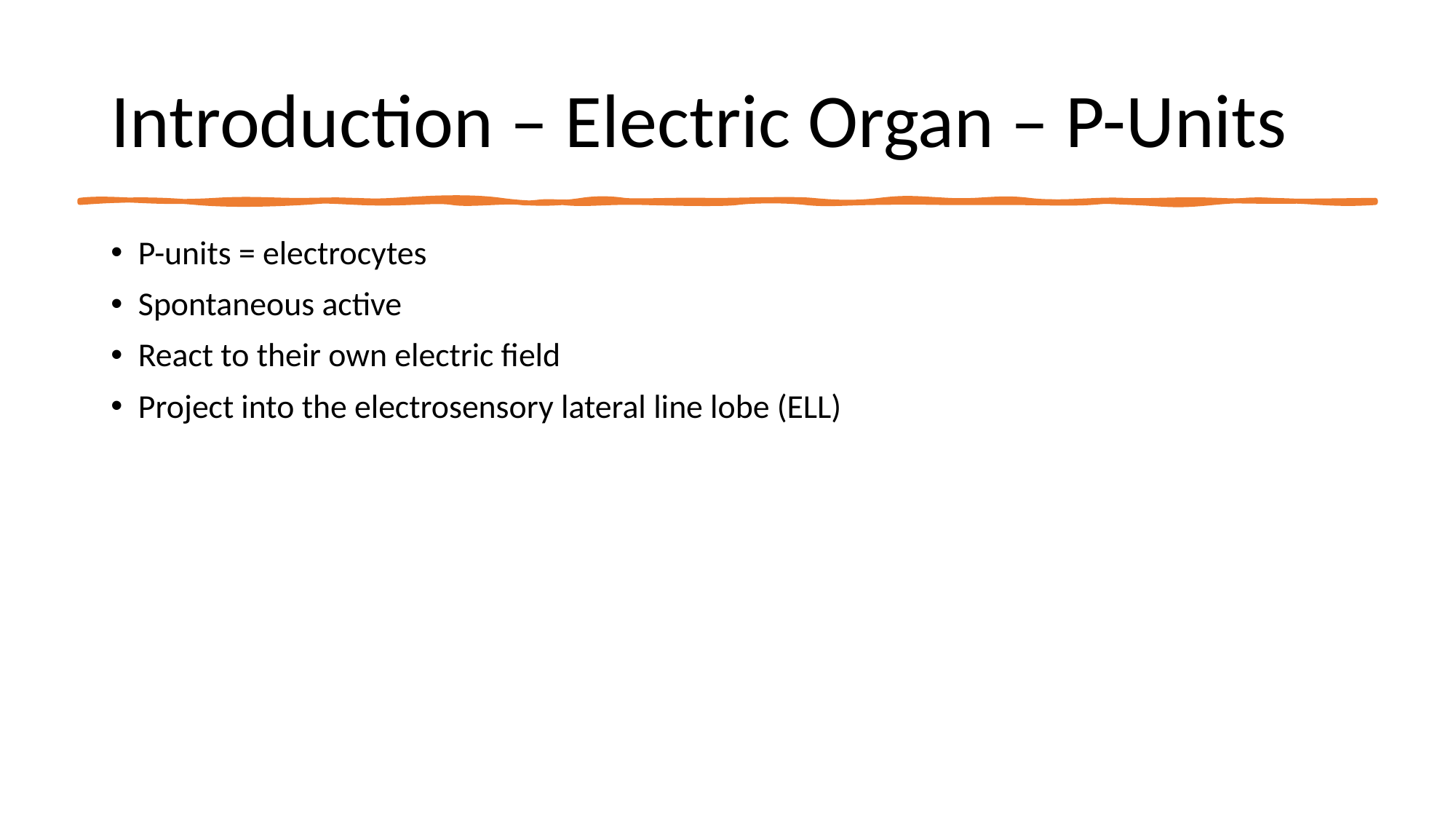

# Introduction – Electric Organ – P-Units

P-units = electrocytes
Spontaneous active
React to their own electric field
Project into the electrosensory lateral line lobe (ELL)